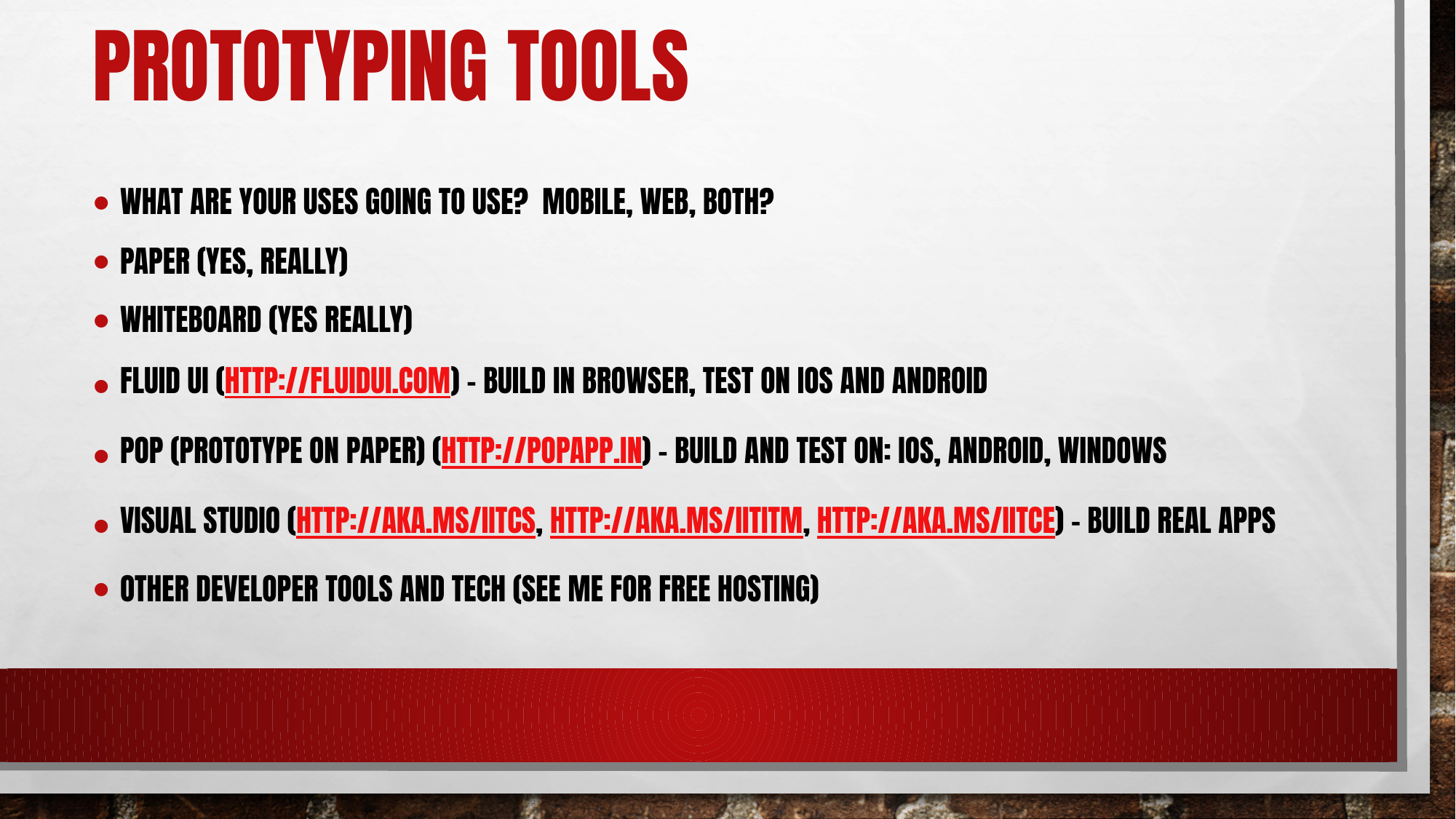

# Prototyping Tools
What are your uses going to use?  Mobile, web, both?
Paper (yes, really)
Whiteboard (yes really)
Fluid UI (http://fluidui.com) – Build in browser, test on iOS and Android
Pop (prototype on Paper) (http://popapp.in) - Build and test on: iOS, Android, Windows
Visual Studio (http://aka.ms/iitcs, http://aka.ms/iititm, http://aka.ms/iitce) – Build Real Apps
Other developer tools and tech (see me for free hosting)